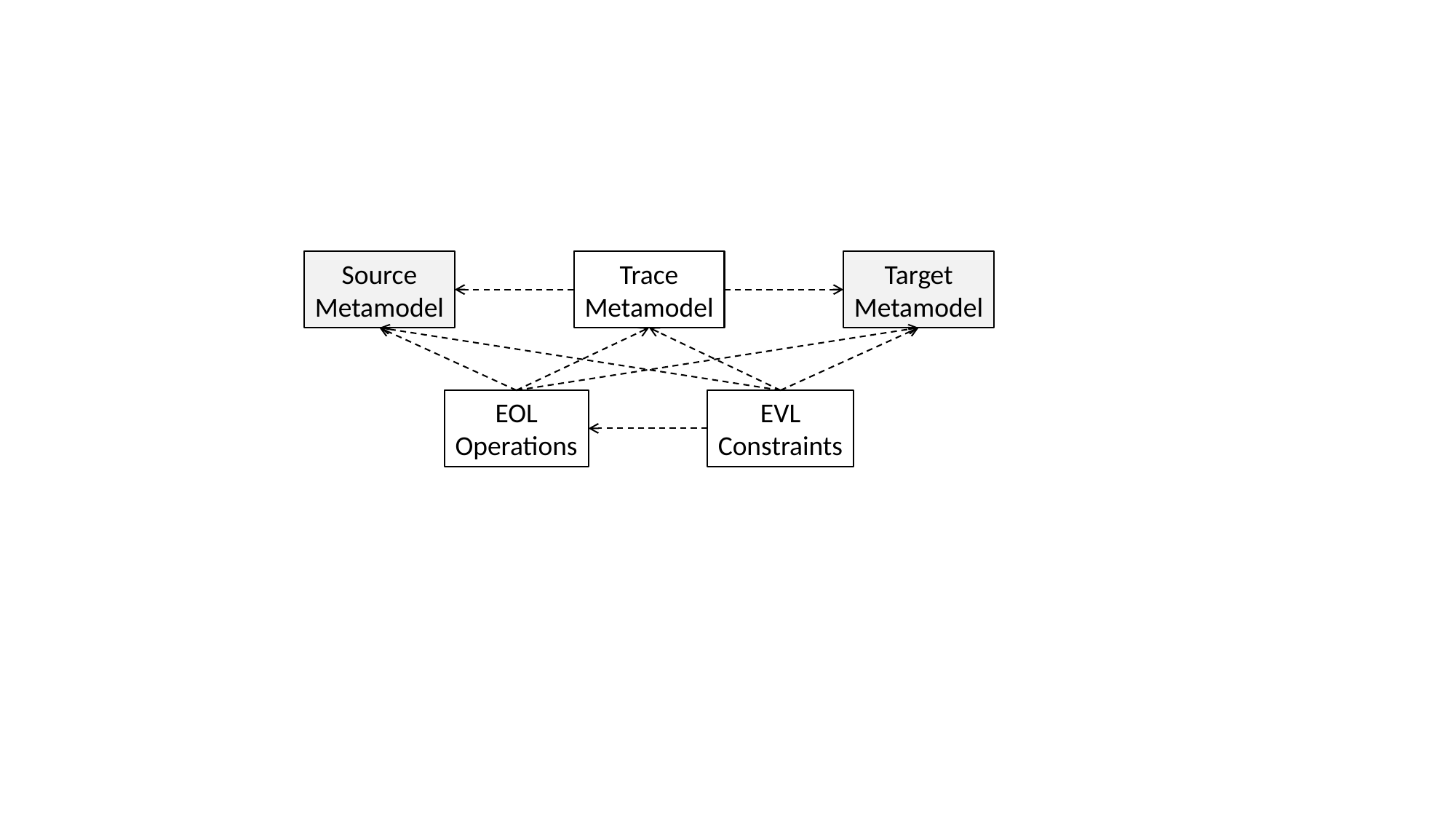

Source
Metamodel
Trace
Metamodel
Target
Metamodel
EOL
Operations
EVL
Constraints